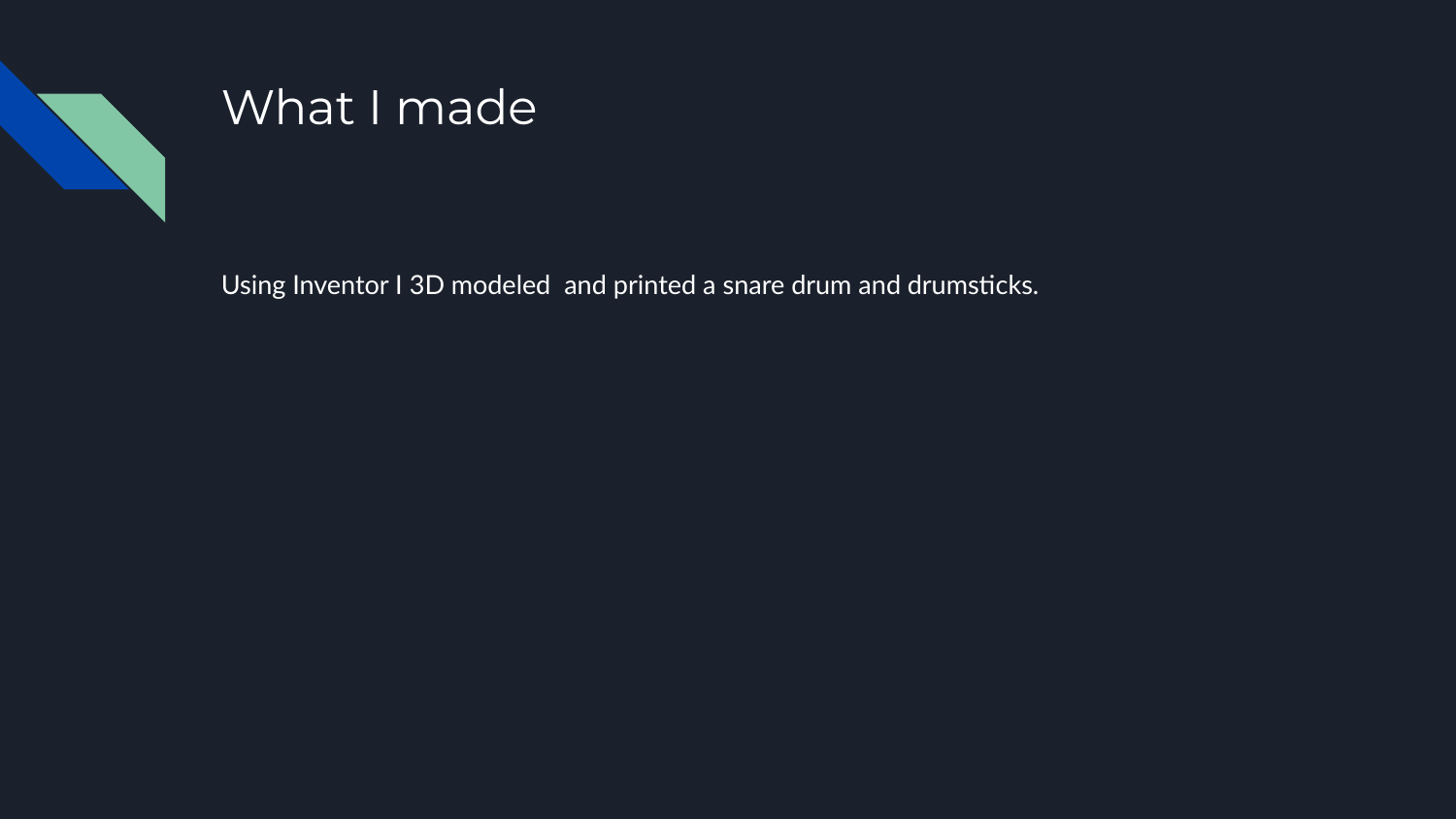

# What I made
Using Inventor I 3D modeled  and printed a snare drum and drumsticks.